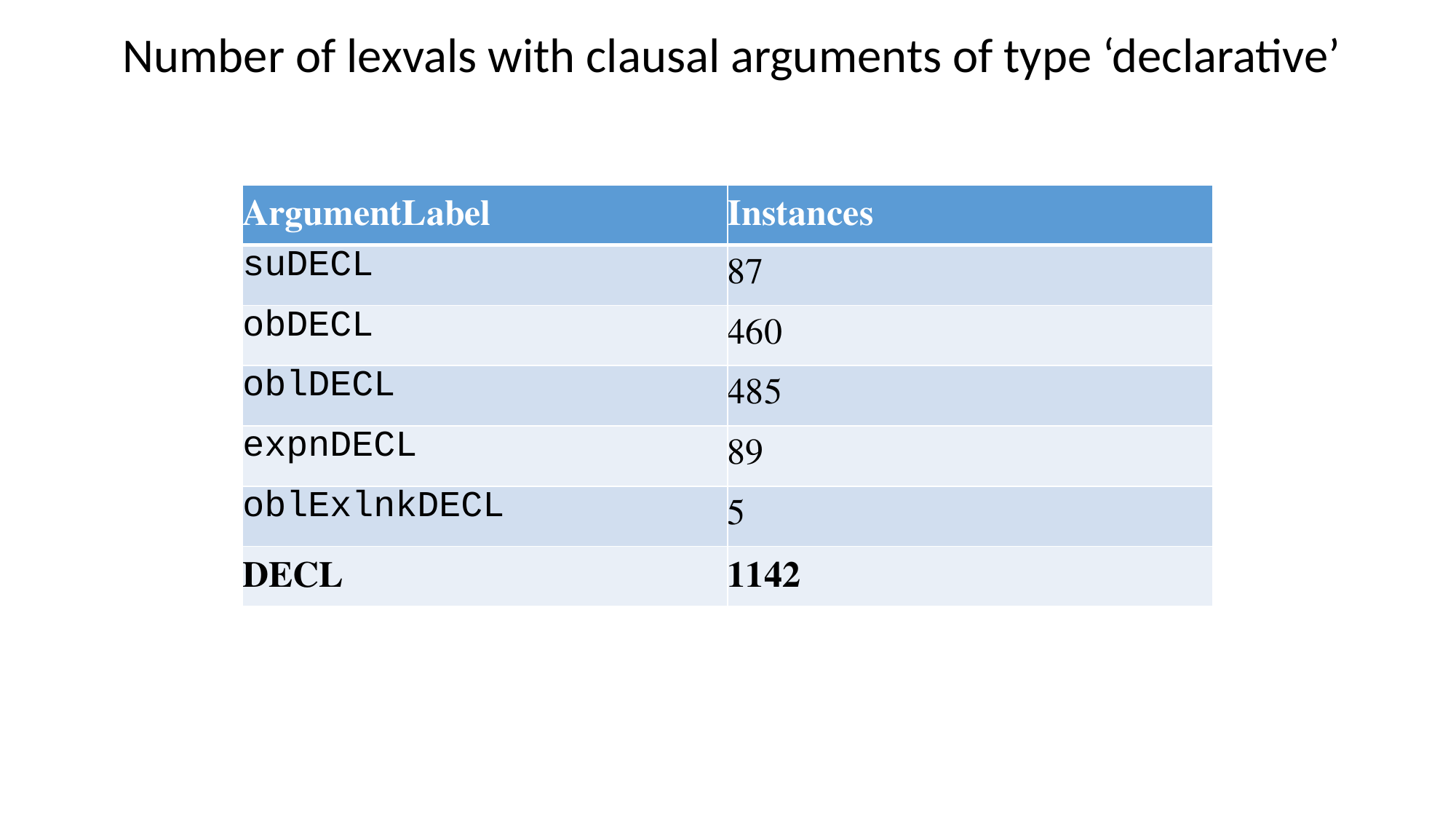

# Number of lexvals with clausal arguments of type ‘declarative’

| ArgumentLabel | Instances |
| --- | --- |
| suDECL | 87 |
| obDECL | 460 |
| oblDECL | 485 |
| expnDECL | 89 |
| oblExlnkDECL | 5 |
| DECL | 1142 |